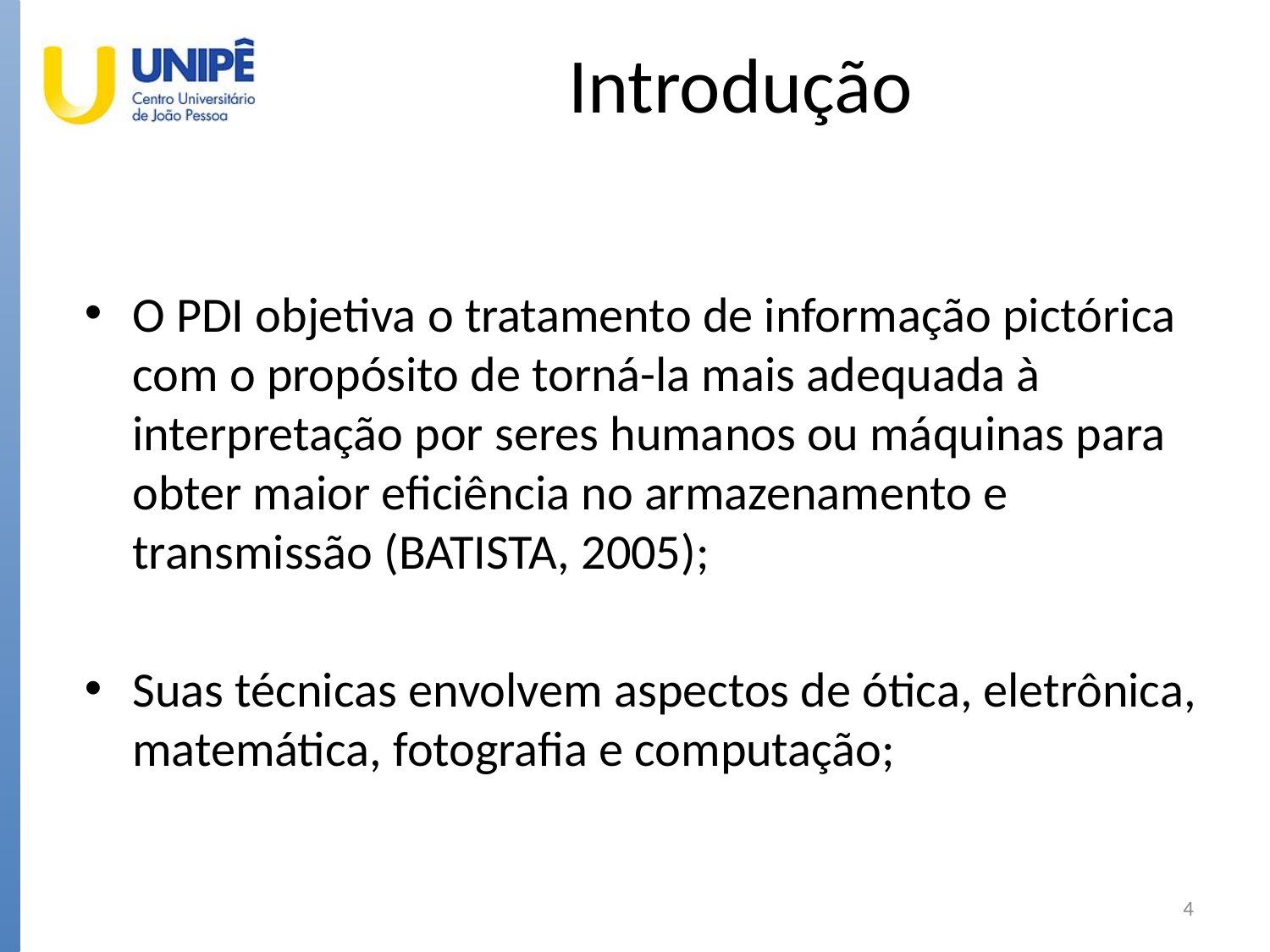

# Introdução
O PDI objetiva o tratamento de informação pictórica com o propósito de torná-la mais adequada à interpretação por seres humanos ou máquinas para obter maior eficiência no armazenamento e transmissão (BATISTA, 2005);

Suas técnicas envolvem aspectos de ótica, eletrônica, matemática, fotografia e computação;

4